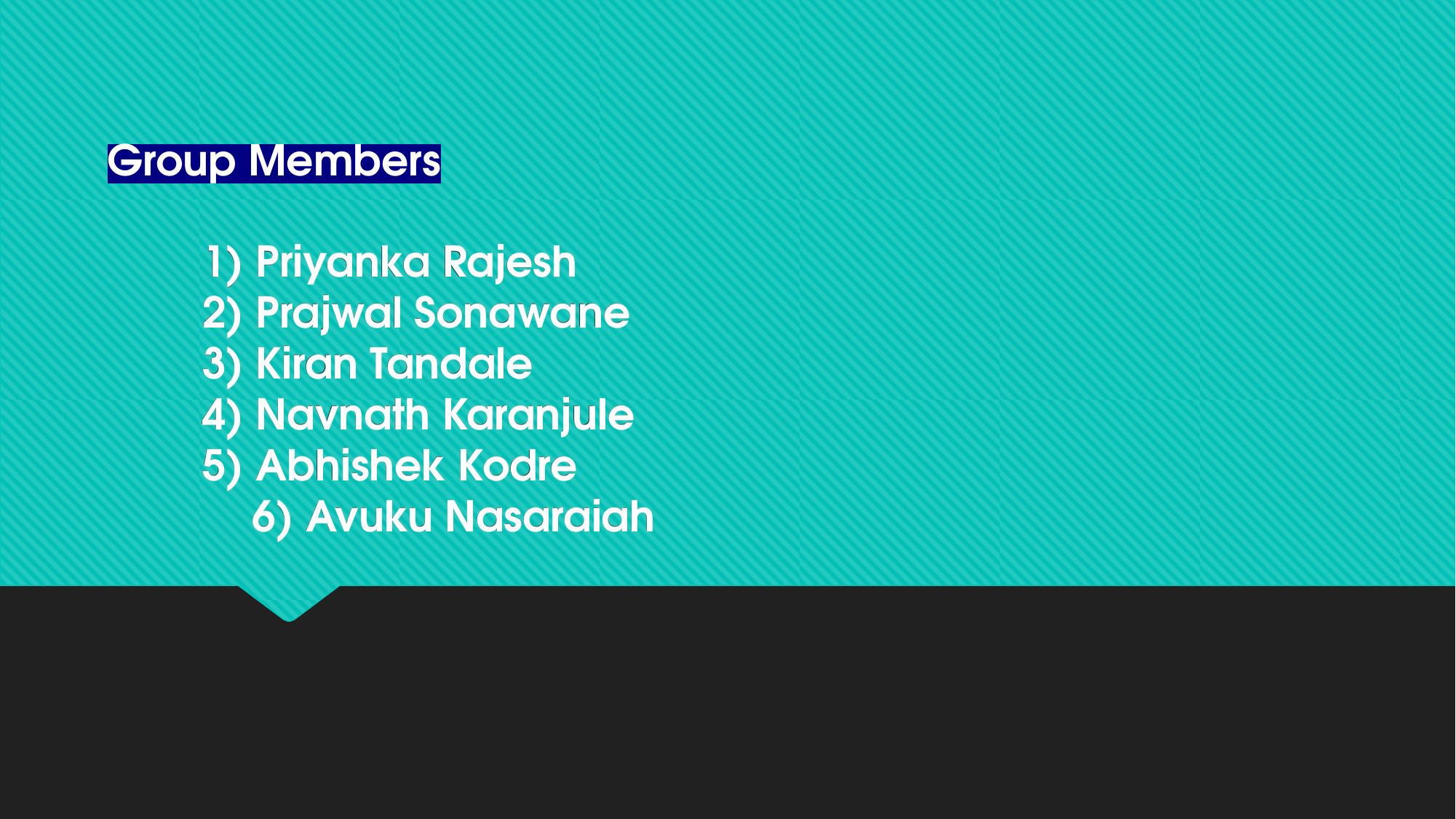

# Group Members 1) Priyanka Rajesh 2) Prajwal Sonawane 3) Kiran Tandale 4) Navnath Karanjule 5) Abhishek Kodre 6) Avuku Nasaraiah